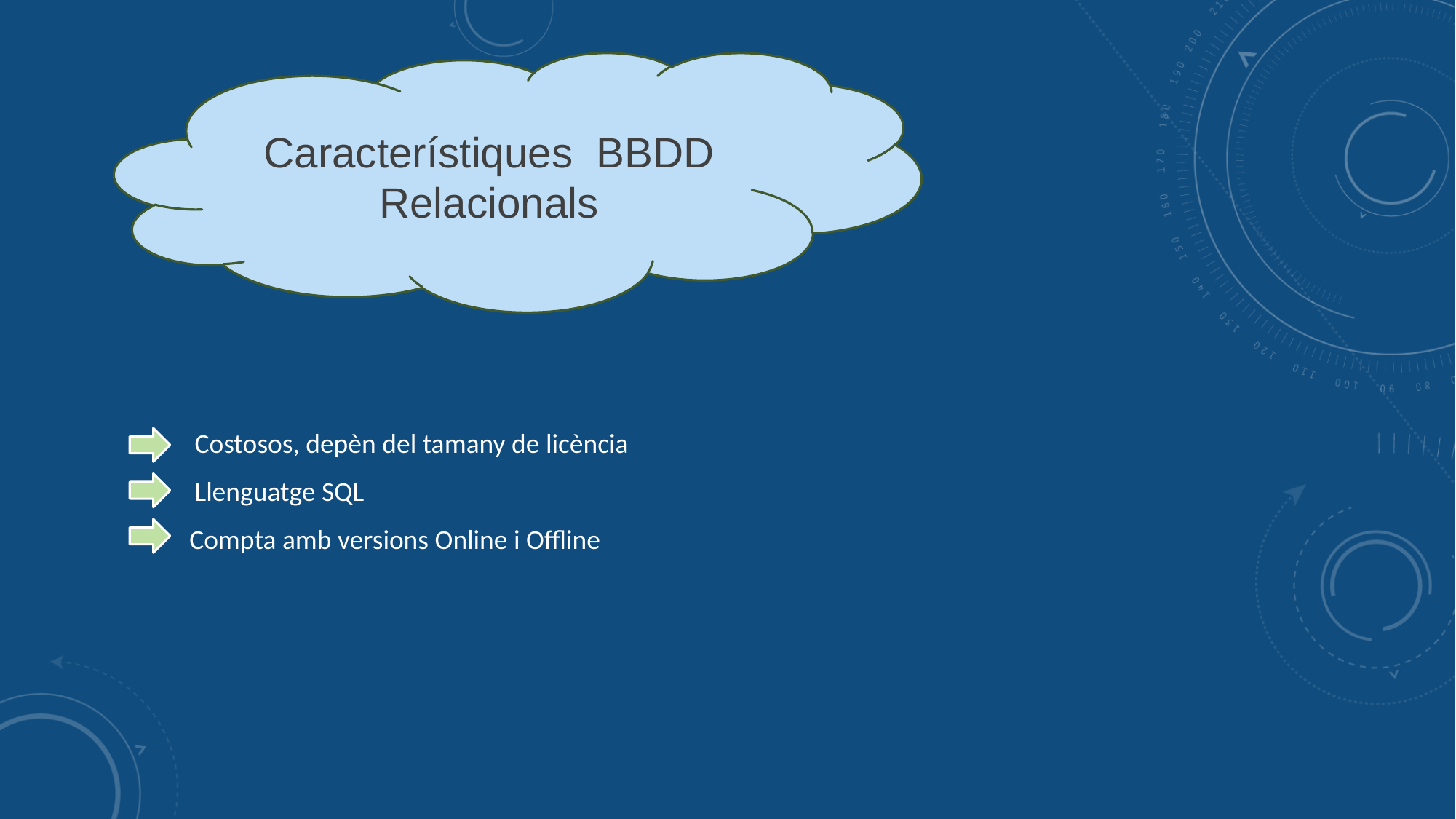

Característiques  BBDD Relacionals

    Costosos, depèn del tamany de licència
    Llenguatge SQL
            Compta amb versions Online i Offline